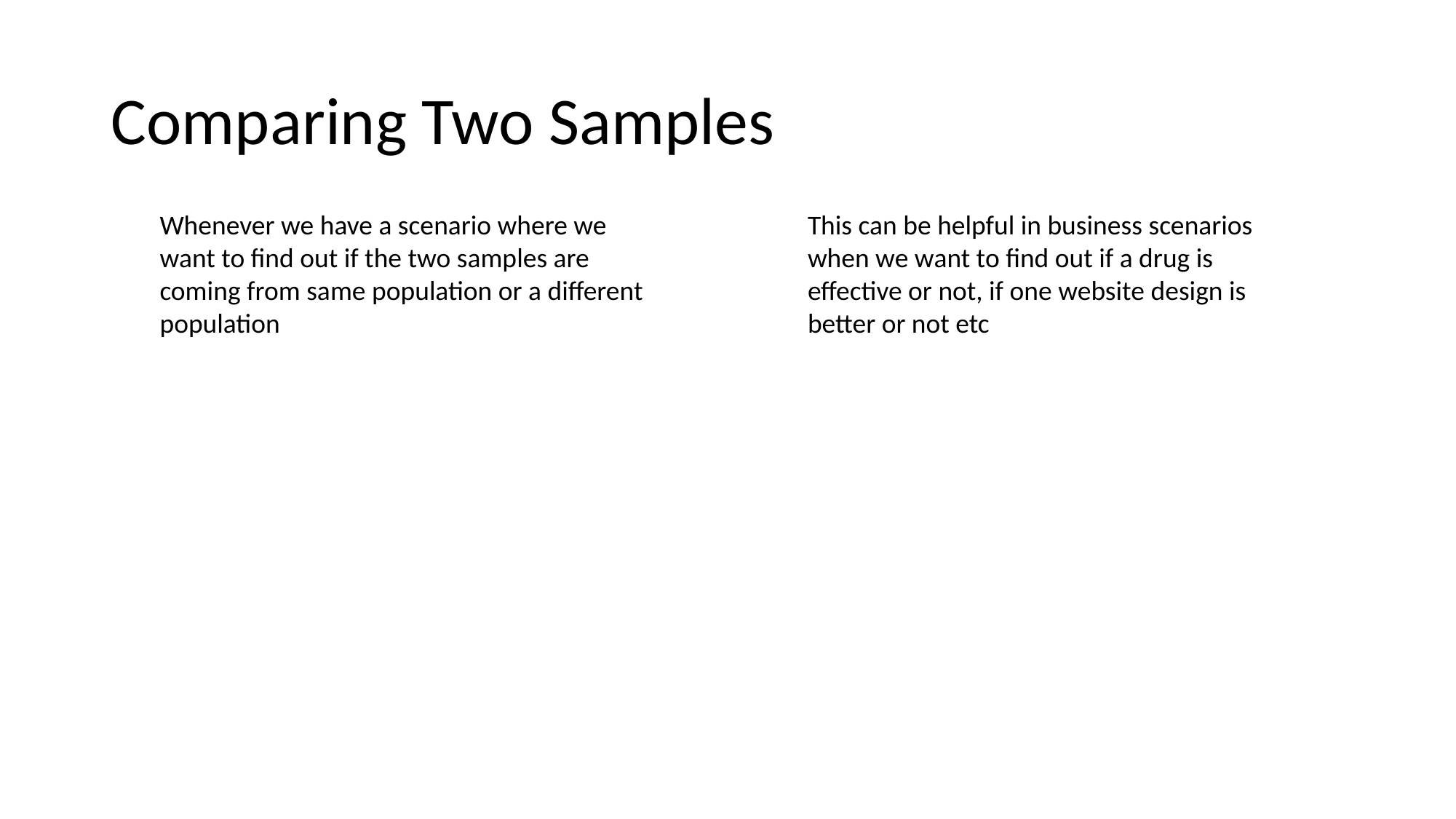

# Comparing Two Samples
This can be helpful in business scenarios when we want to find out if a drug is effective or not, if one website design is better or not etc
Whenever we have a scenario where we want to find out if the two samples are coming from same population or a different population